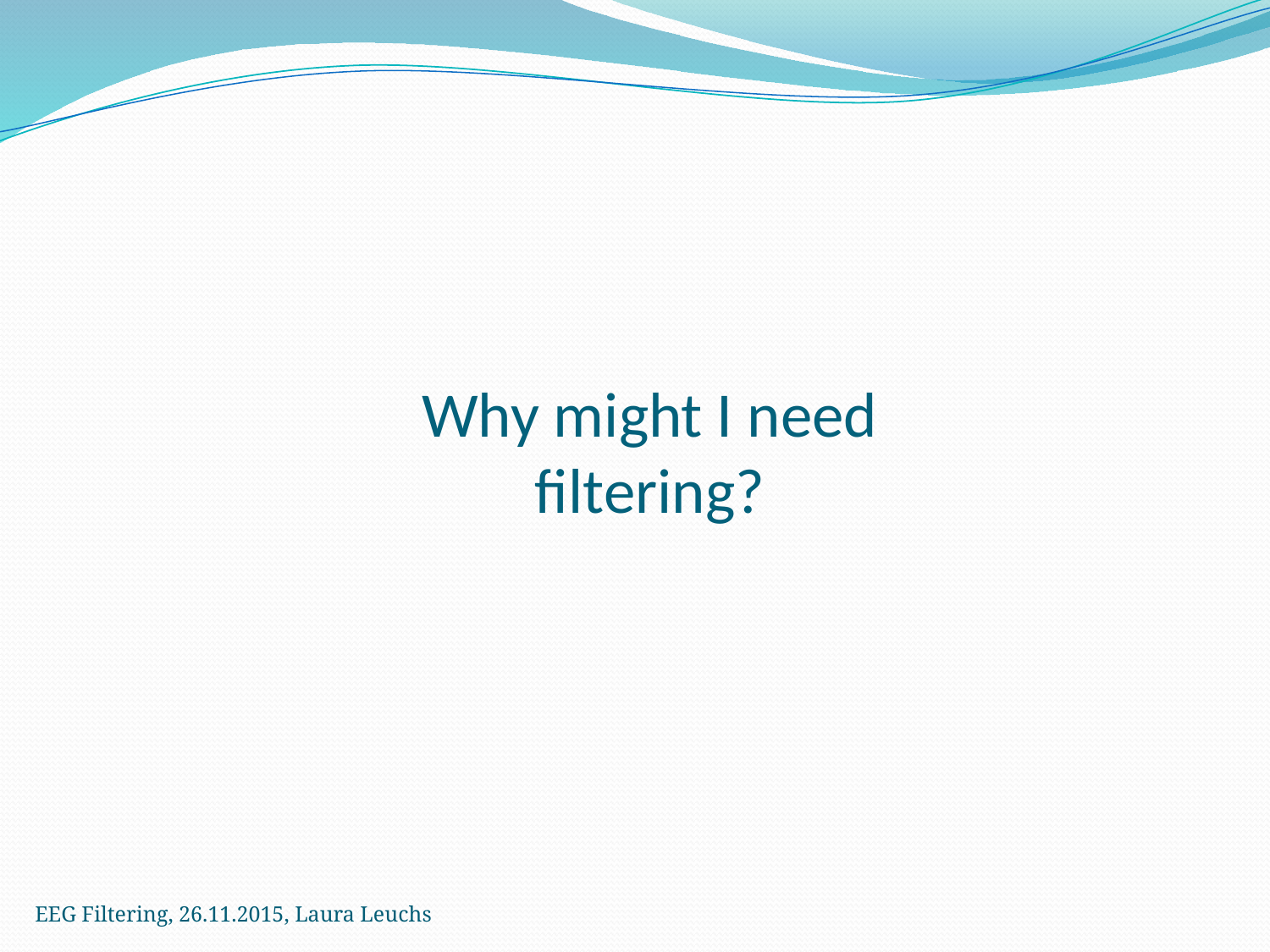

# Why might I need filtering?
EEG Filtering, 26.11.2015, Laura Leuchs